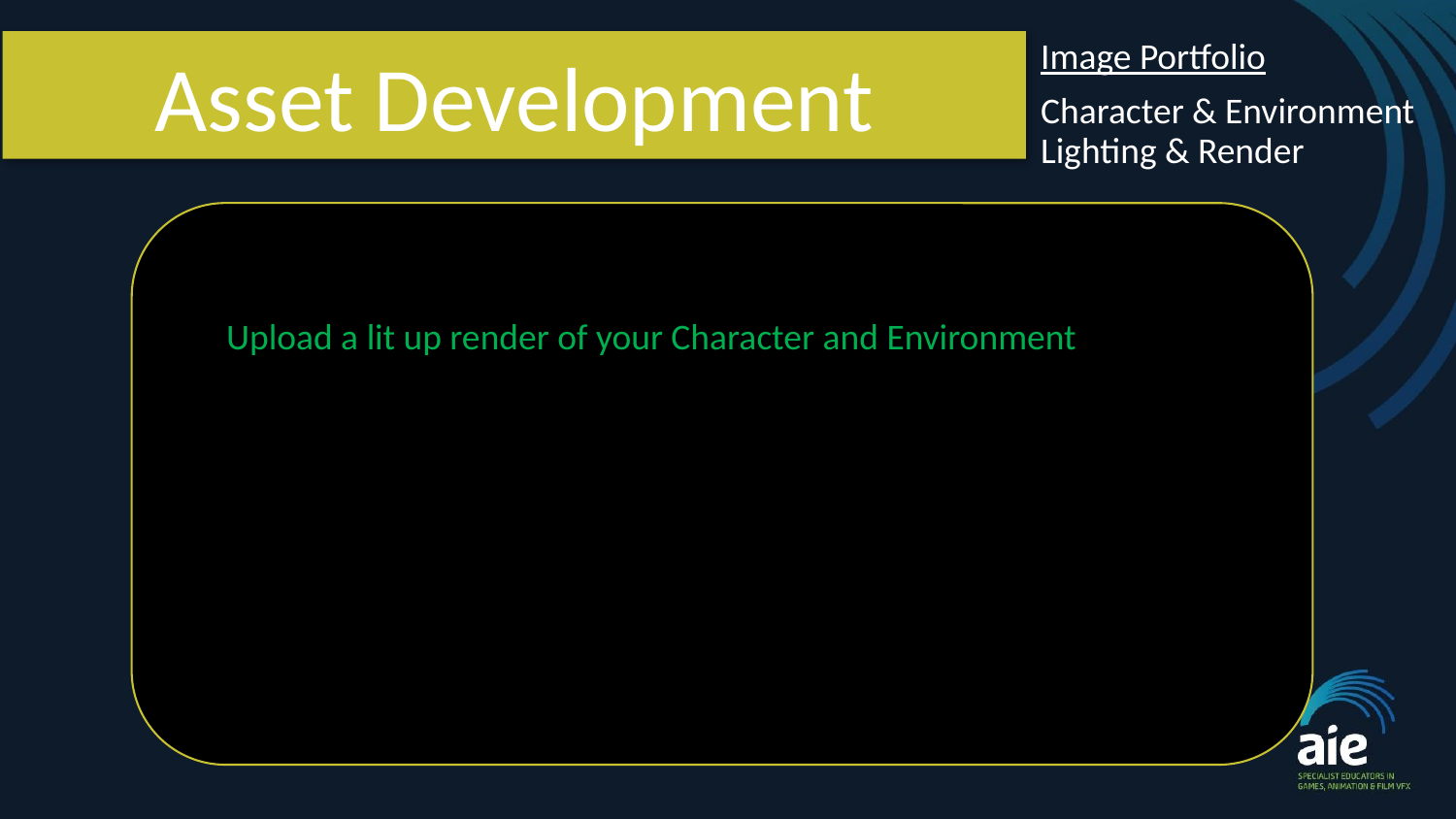

Asset Development
Image Portfolio
Character & Environment Lighting & Render

Upload a lit up render of your Character and Environment